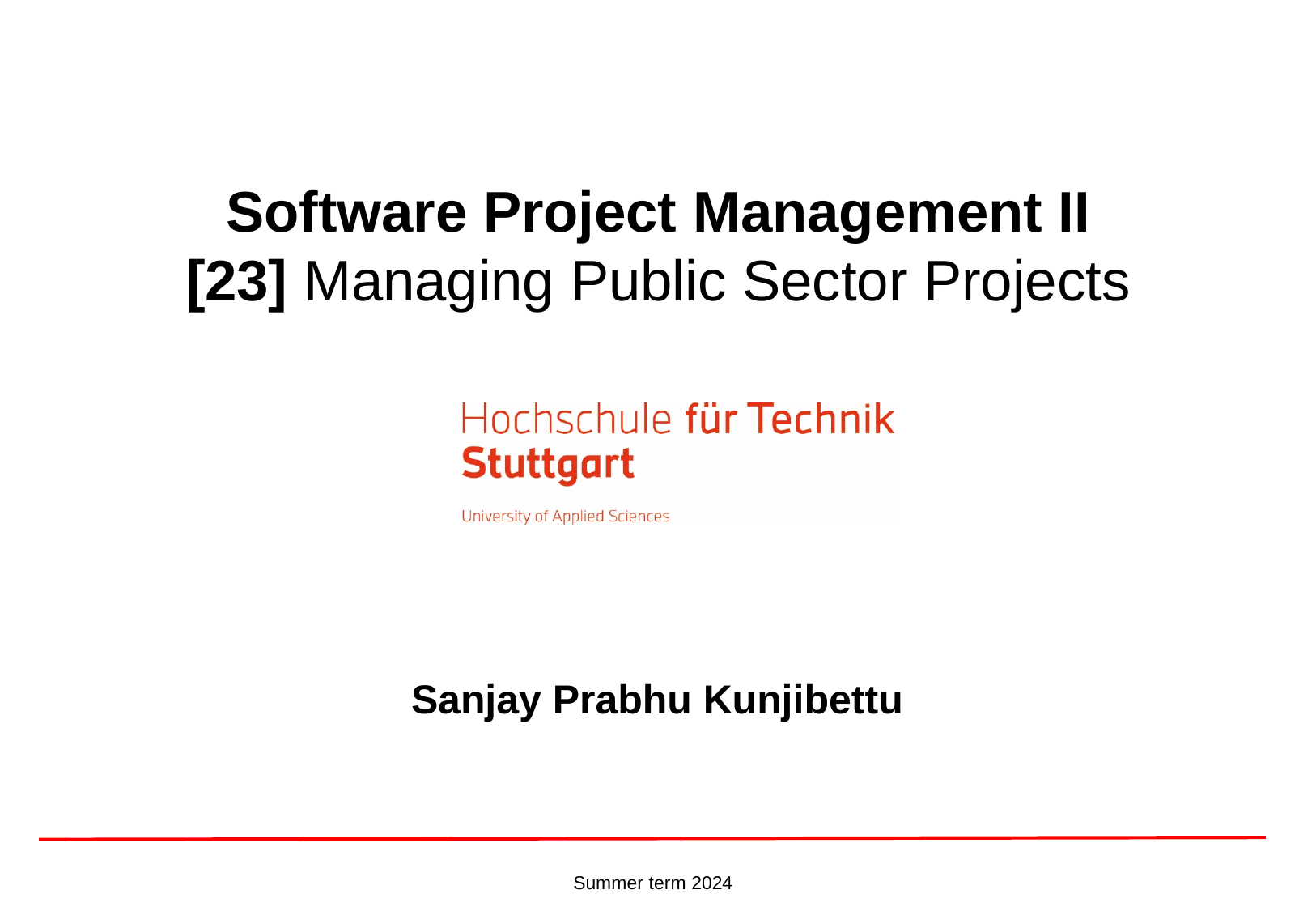

# Software Project Management II [23] Managing Public Sector Projects
Sanjay Prabhu Kunjibettu
Summer term 2024